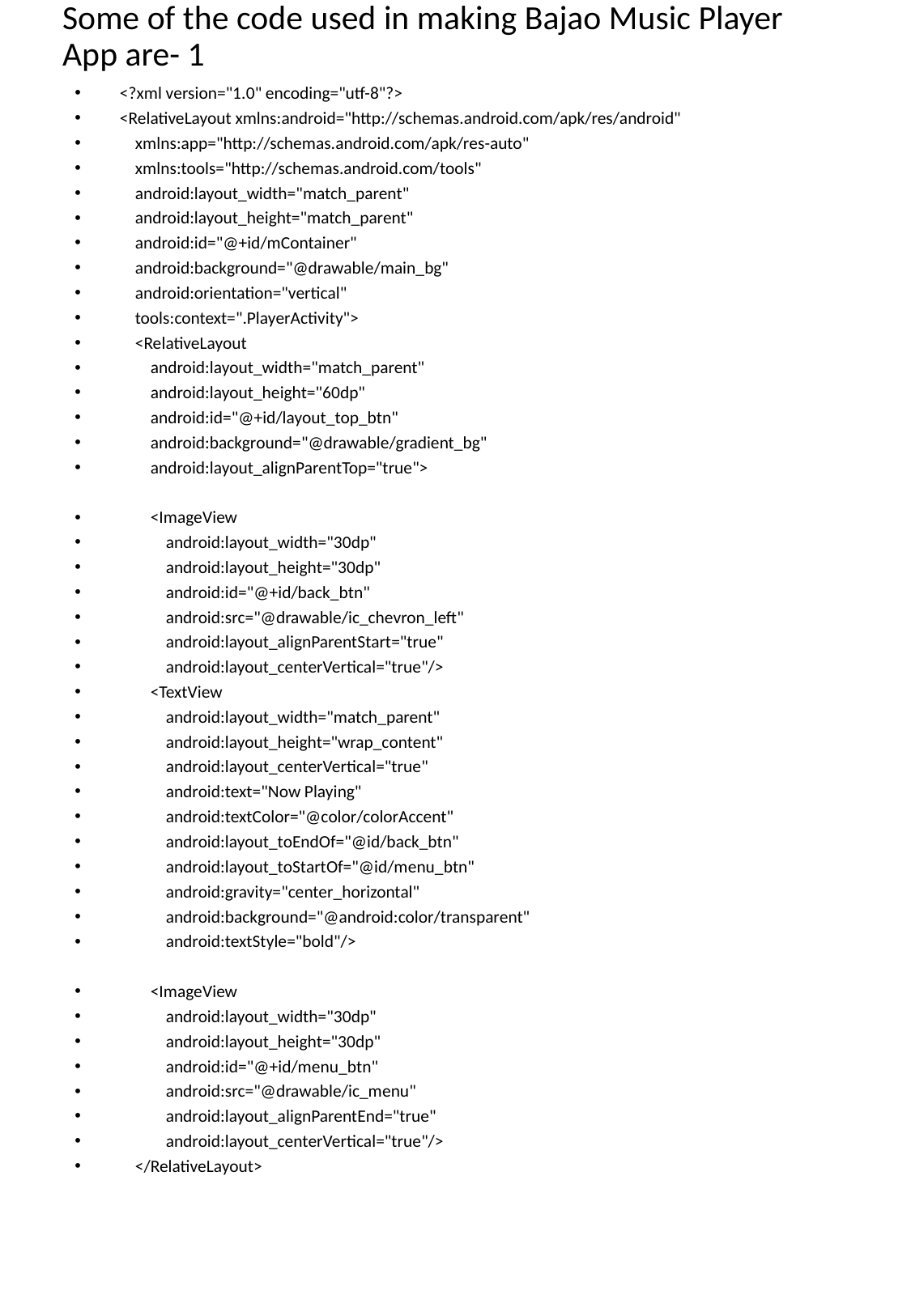

# Some of the code used in making Bajao Music Player App are- 1
<?xml version="1.0" encoding="utf-8"?>
<RelativeLayout xmlns:android="http://schemas.android.com/apk/res/android"
    xmlns:app="http://schemas.android.com/apk/res-auto"
    xmlns:tools="http://schemas.android.com/tools"
    android:layout_width="match_parent"
    android:layout_height="match_parent"
    android:id="@+id/mContainer"
    android:background="@drawable/main_bg"
    android:orientation="vertical"
    tools:context=".PlayerActivity">
    <RelativeLayout
        android:layout_width="match_parent"
        android:layout_height="60dp"
        android:id="@+id/layout_top_btn"
        android:background="@drawable/gradient_bg"
        android:layout_alignParentTop="true">

        <ImageView
            android:layout_width="30dp"
            android:layout_height="30dp"
            android:id="@+id/back_btn"
            android:src="@drawable/ic_chevron_left"
            android:layout_alignParentStart="true"
            android:layout_centerVertical="true"/>
        <TextView
            android:layout_width="match_parent"
            android:layout_height="wrap_content"
            android:layout_centerVertical="true"
            android:text="Now Playing"
            android:textColor="@color/colorAccent"
            android:layout_toEndOf="@id/back_btn"
            android:layout_toStartOf="@id/menu_btn"
            android:gravity="center_horizontal"
            android:background="@android:color/transparent"
            android:textStyle="bold"/>

        <ImageView
            android:layout_width="30dp"
            android:layout_height="30dp"
            android:id="@+id/menu_btn"
            android:src="@drawable/ic_menu"
            android:layout_alignParentEnd="true"
            android:layout_centerVertical="true"/>
    </RelativeLayout>